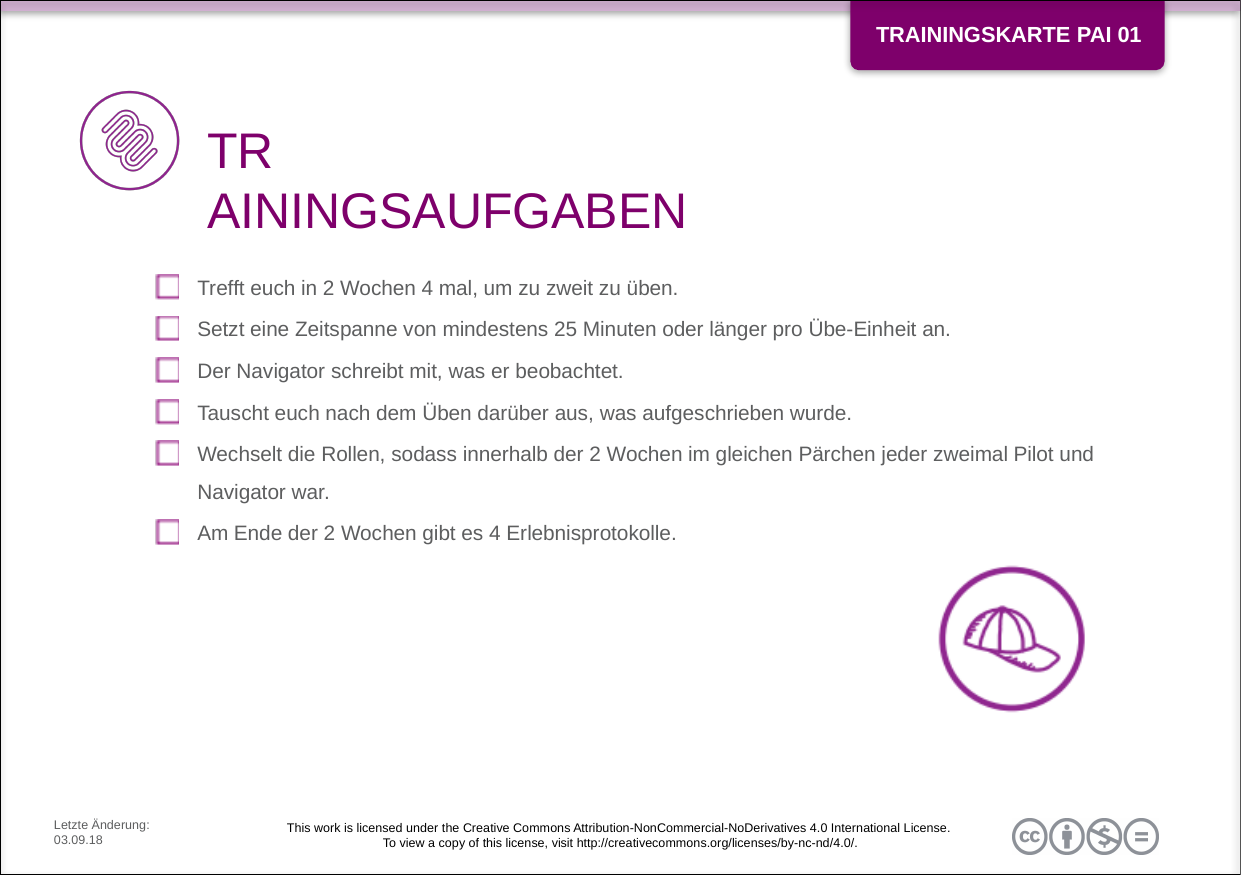

Trefft euch in 2 Wochen 4 mal, um zu zweit zu üben.
Setzt eine Zeitspanne von mindestens 25 Minuten oder länger pro Übe-Einheit an.
Der Navigator schreibt mit, was er beobachtet.
Tauscht euch nach dem Üben darüber aus, was aufgeschrieben wurde.
Wechselt die Rollen, sodass innerhalb der 2 Wochen im gleichen Pärchen jeder zweimal Pilot und Navigator war.
Am Ende der 2 Wochen gibt es 4 Erlebnisprotokolle.